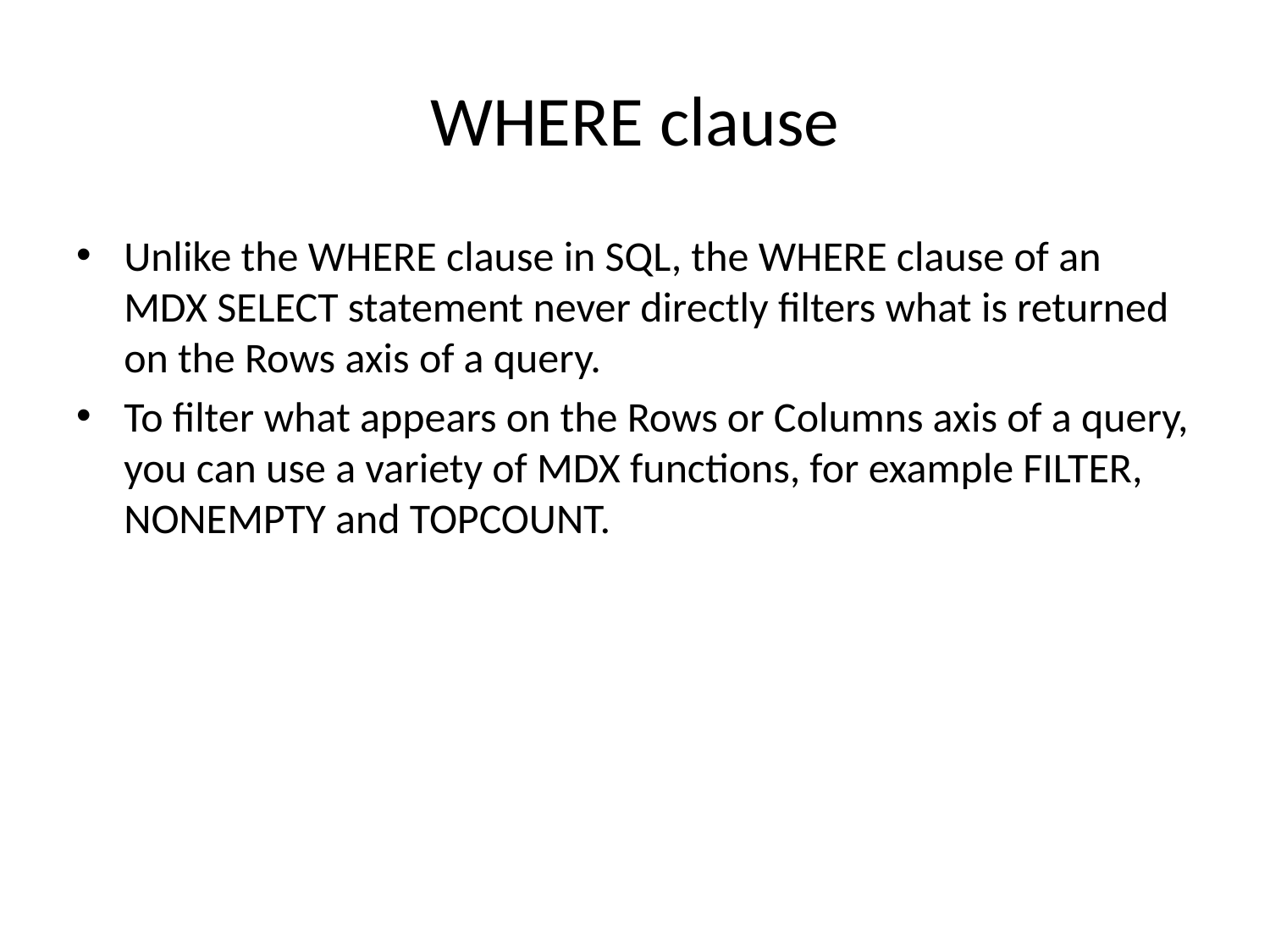

# WHERE clause
Unlike the WHERE clause in SQL, the WHERE clause of an MDX SELECT statement never directly filters what is returned on the Rows axis of a query.
To filter what appears on the Rows or Columns axis of a query, you can use a variety of MDX functions, for example FILTER, NONEMPTY and TOPCOUNT.